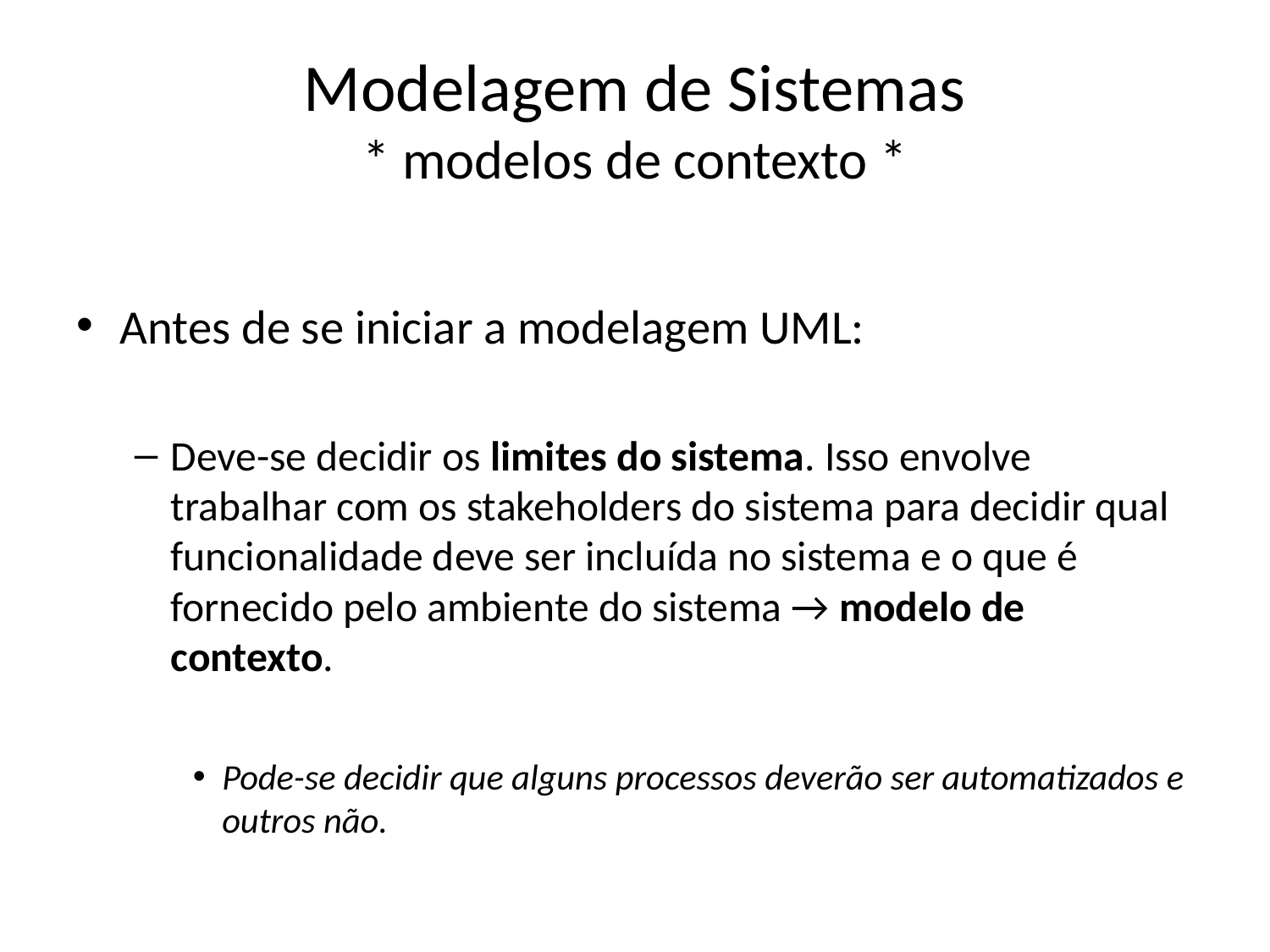

# Modelagem de Sistemas * modelos de contexto *

Antes de se iniciar a modelagem UML:

Deve-se decidir os limites do sistema. Isso envolve trabalhar com os stakeholders do sistema para decidir qual funcionalidade deve ser incluída no sistema e o que é fornecido pelo ambiente do sistema → modelo de contexto.

Pode-se decidir que alguns processos deverão ser automatizados e outros não.